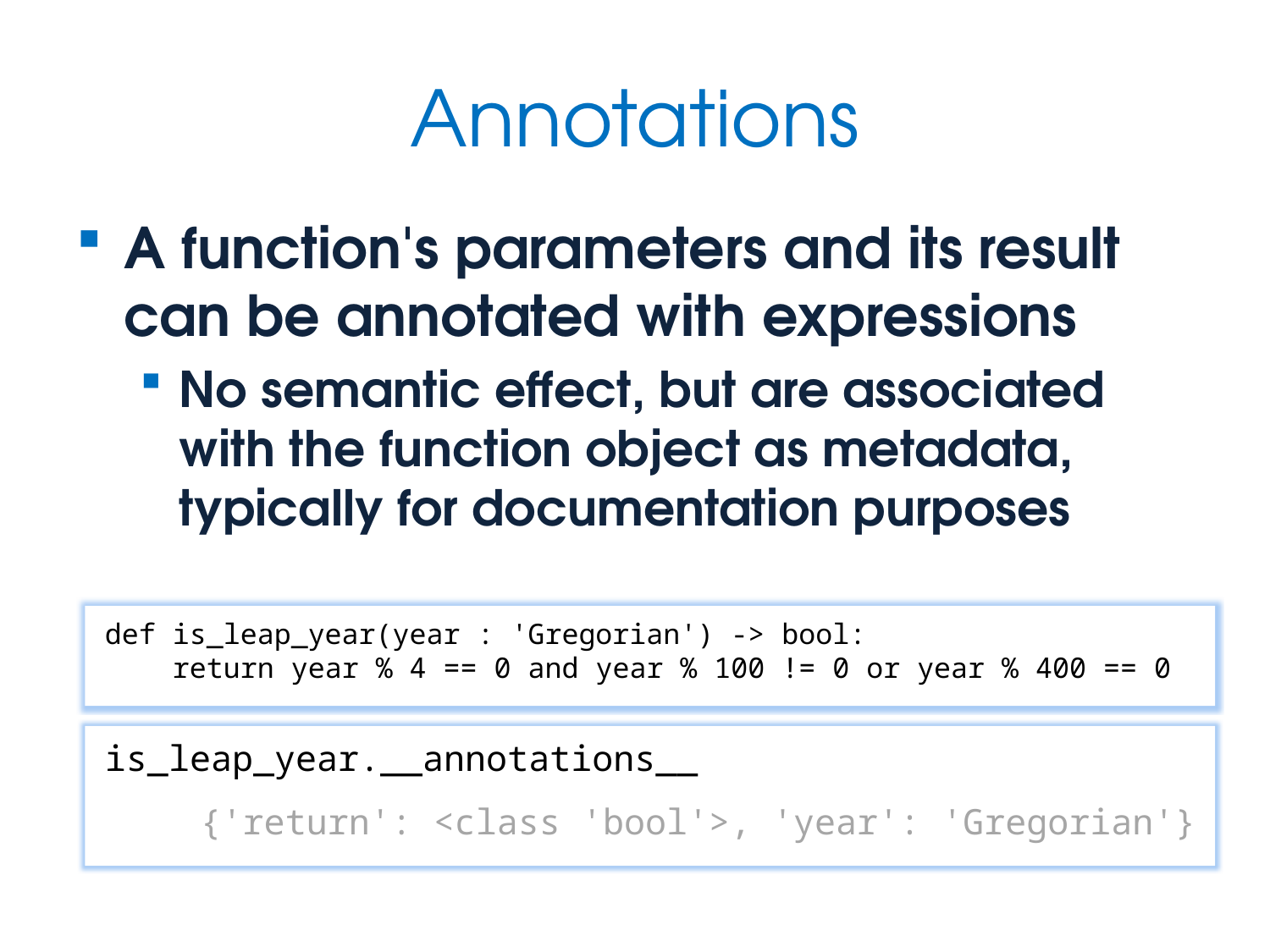

# Annotations
A function's parameters and its result can be annotated with expressions
No semantic effect, but are associated with the function object as metadata, typically for documentation purposes
def is_leap_year(year : 'Gregorian') -> bool:
    return year % 4 == 0 and year % 100 != 0 or year % 400 == 0
is_leap_year.__annotations__
{'return': <class 'bool'>, 'year': 'Gregorian'}